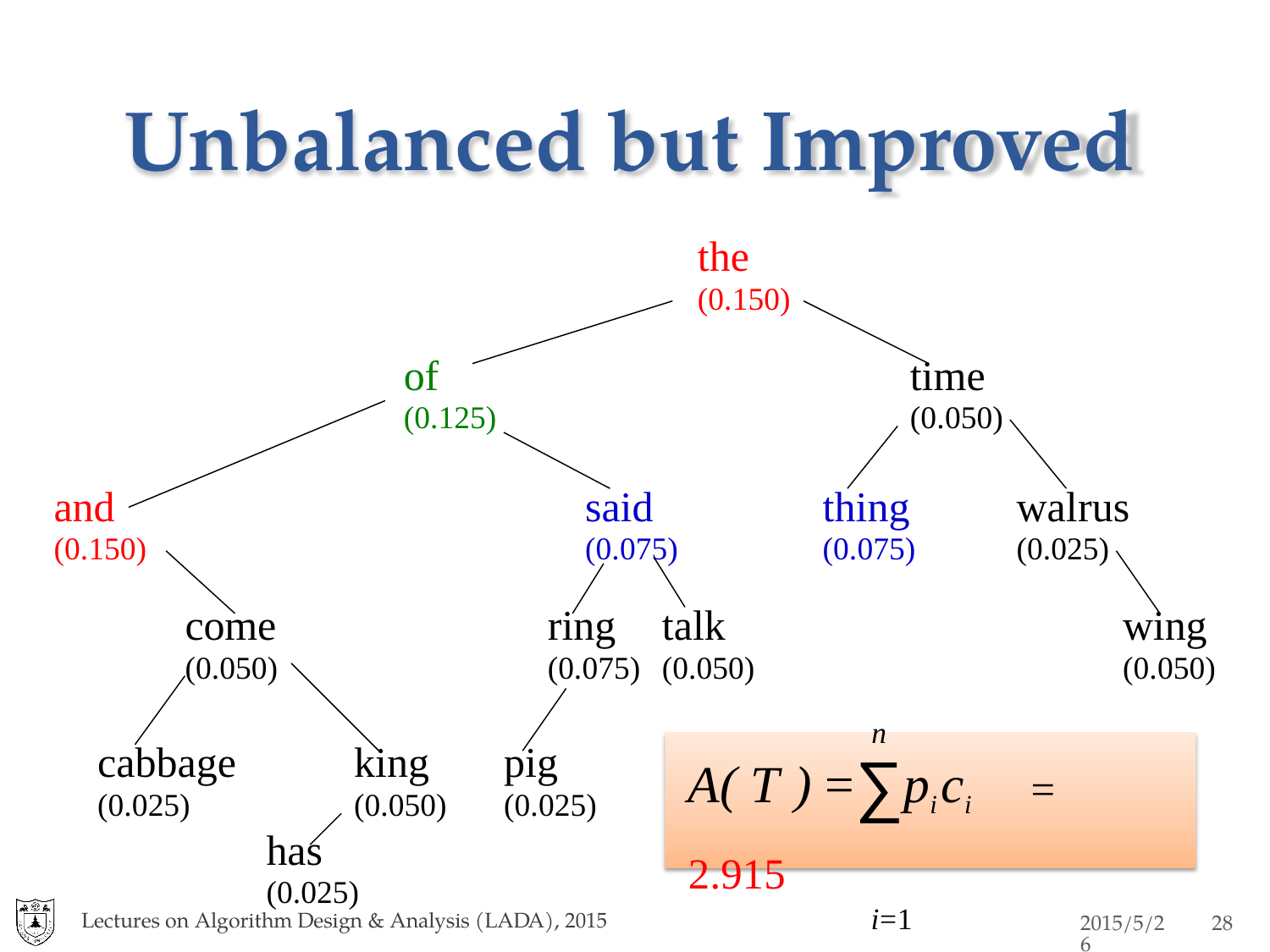

# Unbalanced but Improved
the
(0.150)

of
(0.125)
time
(0.050)

and
(0.150)
said
(0.075)
thing
(0.075)
walrus
(0.025)

come
(0.050)
ring	talk
(0.075)	(0.050)
wing
(0.050)

n
A( T ) =∑pici	= 2.915
i=1

cabbage
(0.025)
king
(0.050)
pig
(0.025)

has
(0.025)
Lectures on Algorithm Design & Analysis (LADA), 2015
2015/5/26
28